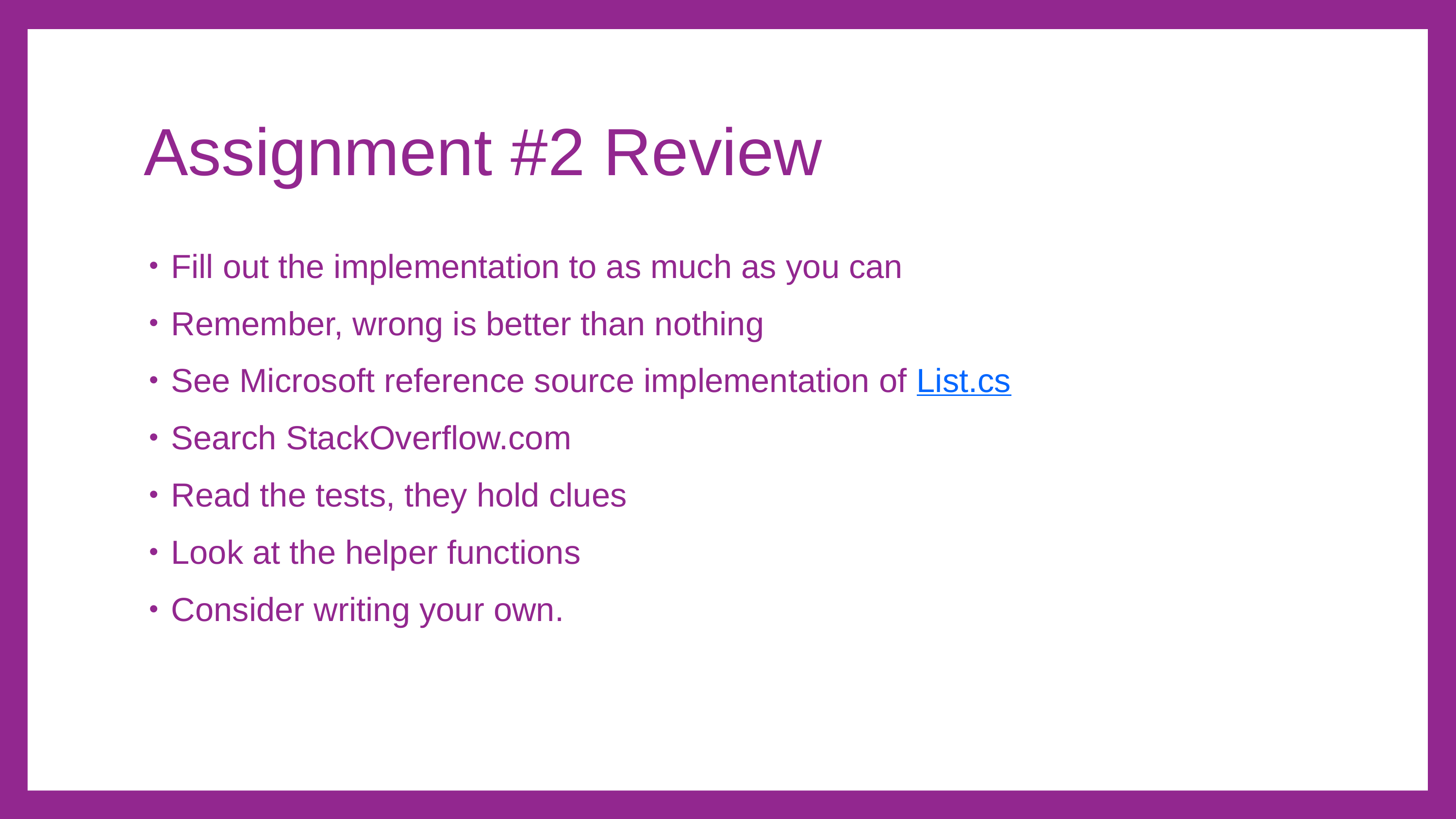

# Assignment #2 Review
Fill out the implementation to as much as you can
Remember, wrong is better than nothing
See Microsoft reference source implementation of List.cs
Search StackOverflow.com
Read the tests, they hold clues
Look at the helper functions
Consider writing your own.